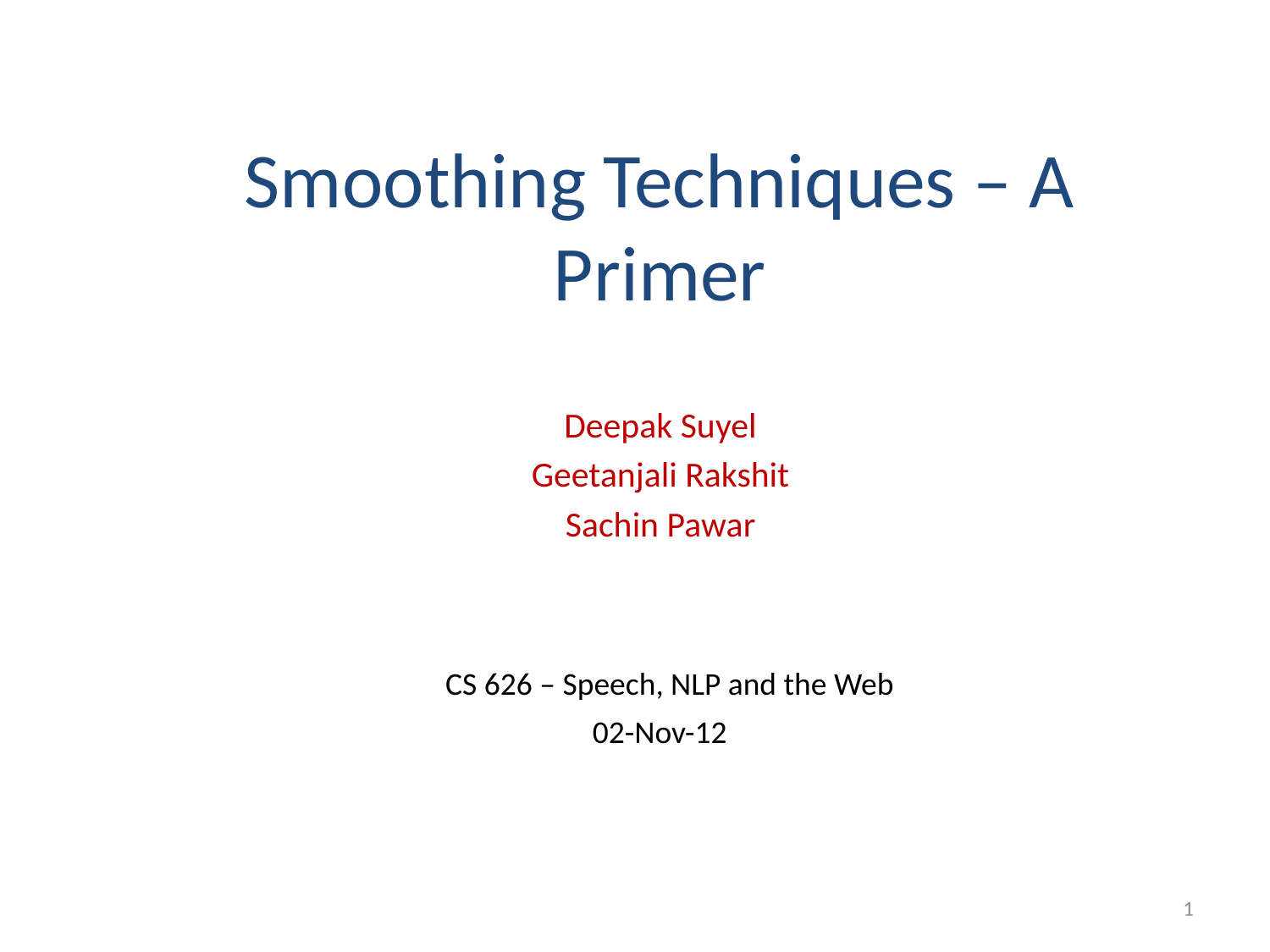

# Smoothing Techniques – A Primer
Deepak Suyel
Geetanjali Rakshit
Sachin Pawar
CS 626 – Speech, NLP and the Web
02-Nov-12
1